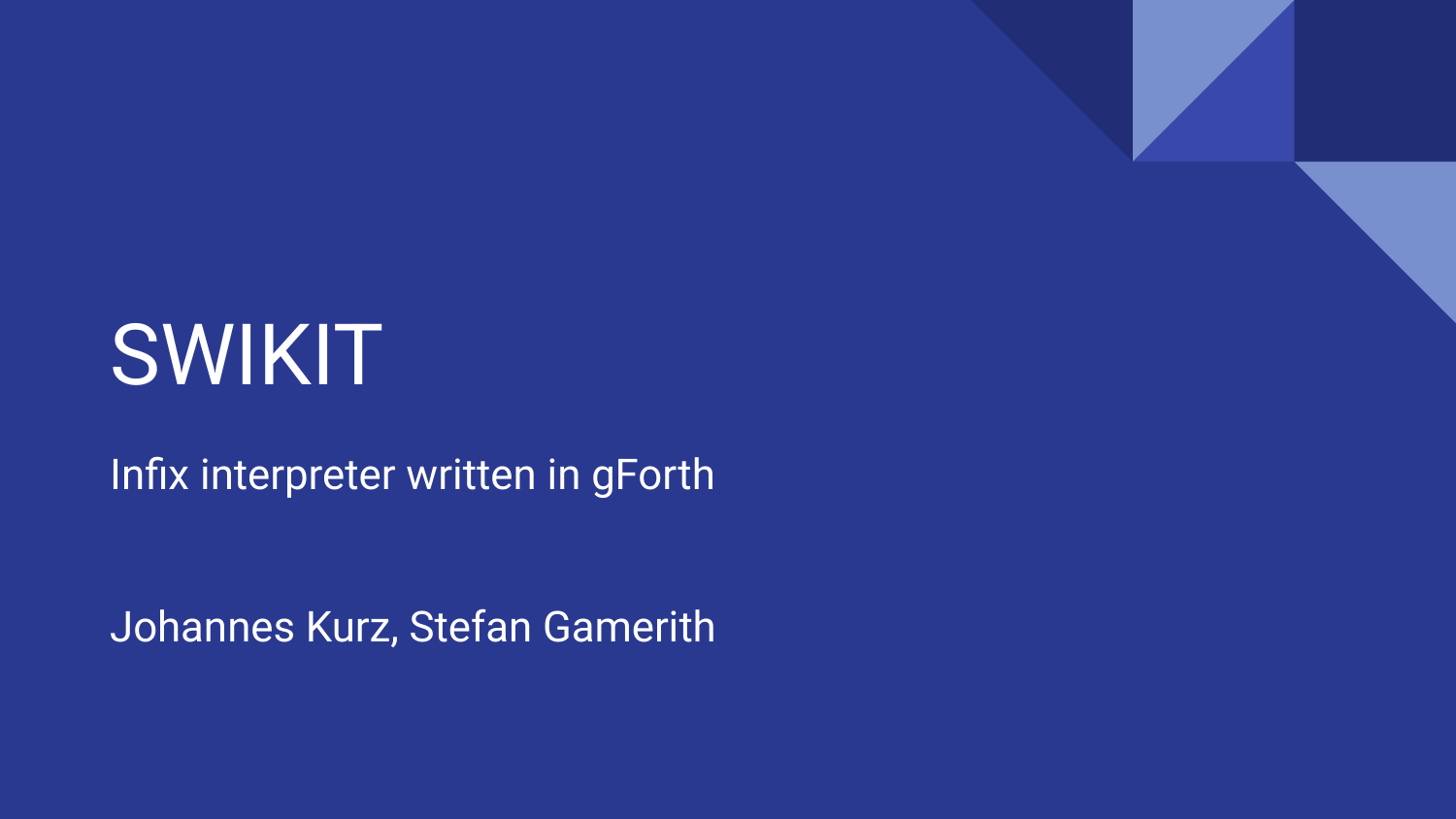

# SWIKIT
Infix interpreter written in gForth
Johannes Kurz, Stefan Gamerith